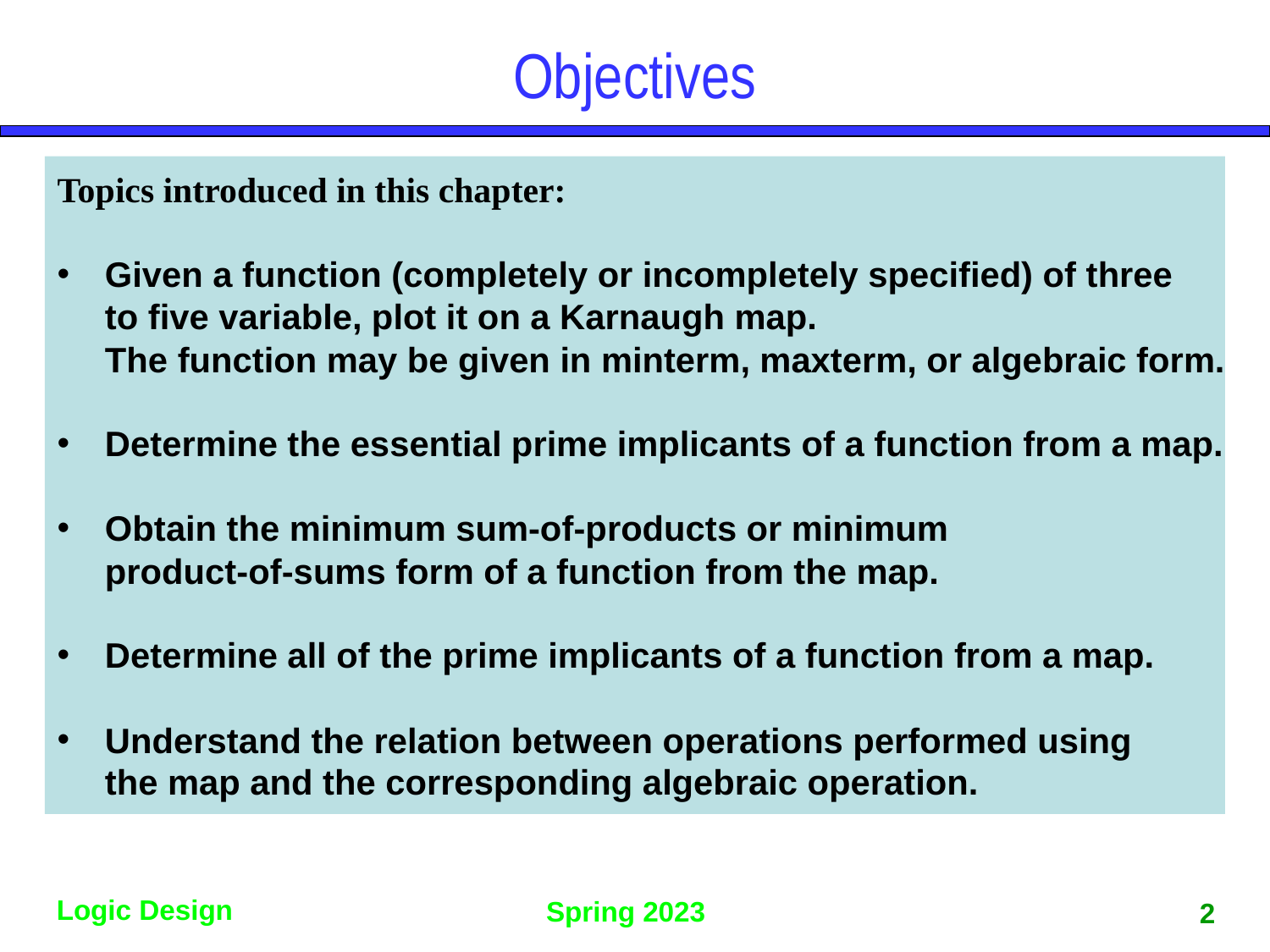

# Objectives
Topics introduced in this chapter:

Given a function (completely or incompletely specified) of three
   	to five variable, plot it on a Karnaugh map.
    	The function may be given in minterm, maxterm, or algebraic form.

Determine the essential prime implicants of a function from a map.

Obtain the minimum sum-of-products or minimum
   	product-of-sums form of a function from the map.

Determine all of the prime implicants of a function from a map.

Understand the relation between operations performed using
  	the map and the corresponding algebraic operation.
2